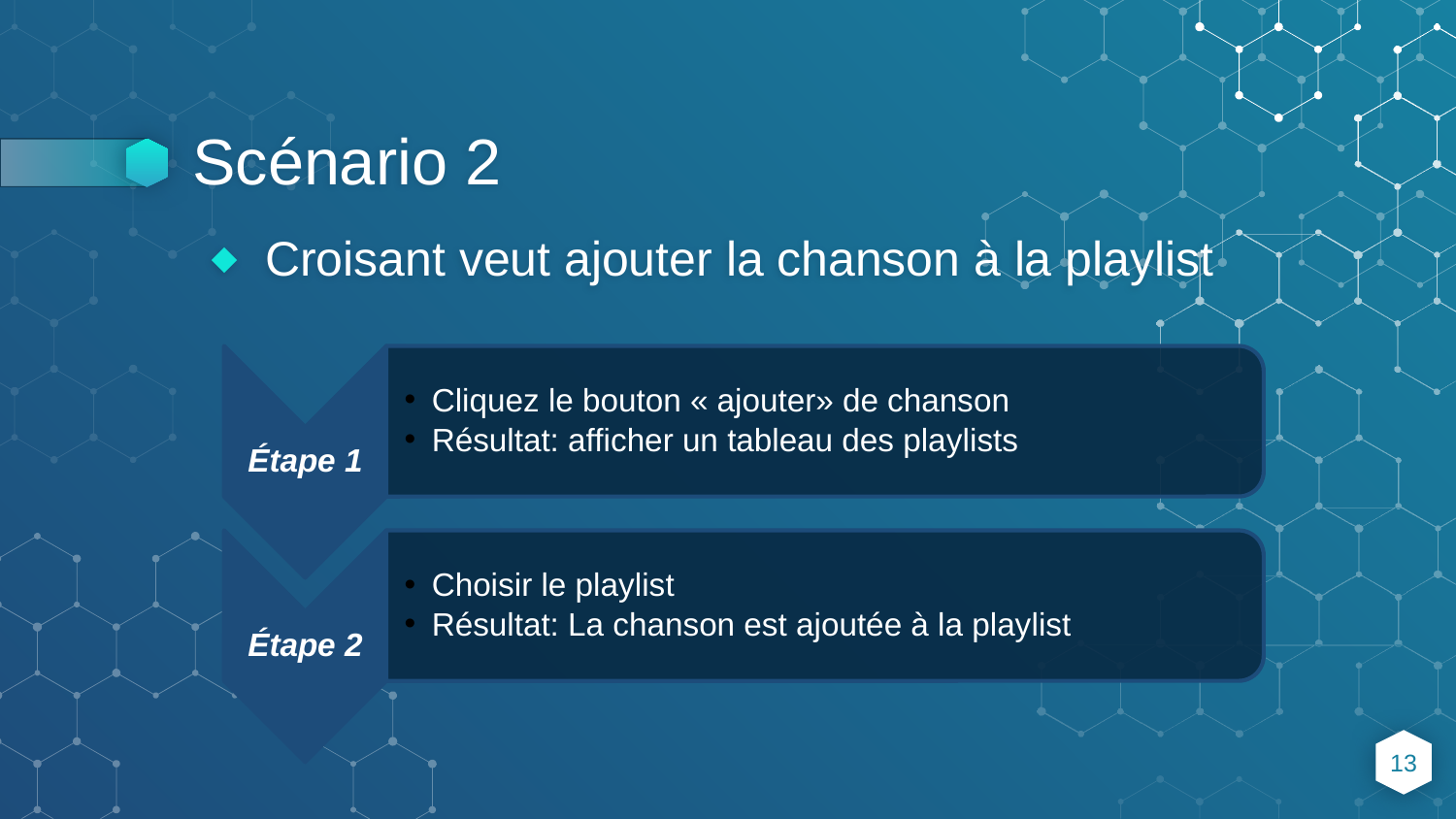

# Scénario 2
Croisant veut ajouter la chanson à la playlist

Étape 1
Cliquez le bouton « ajouter» de chanson
Résultat: afficher un tableau des playlists
Étape 2
Choisir le playlist
Résultat: La chanson est ajoutée à la playlist
13